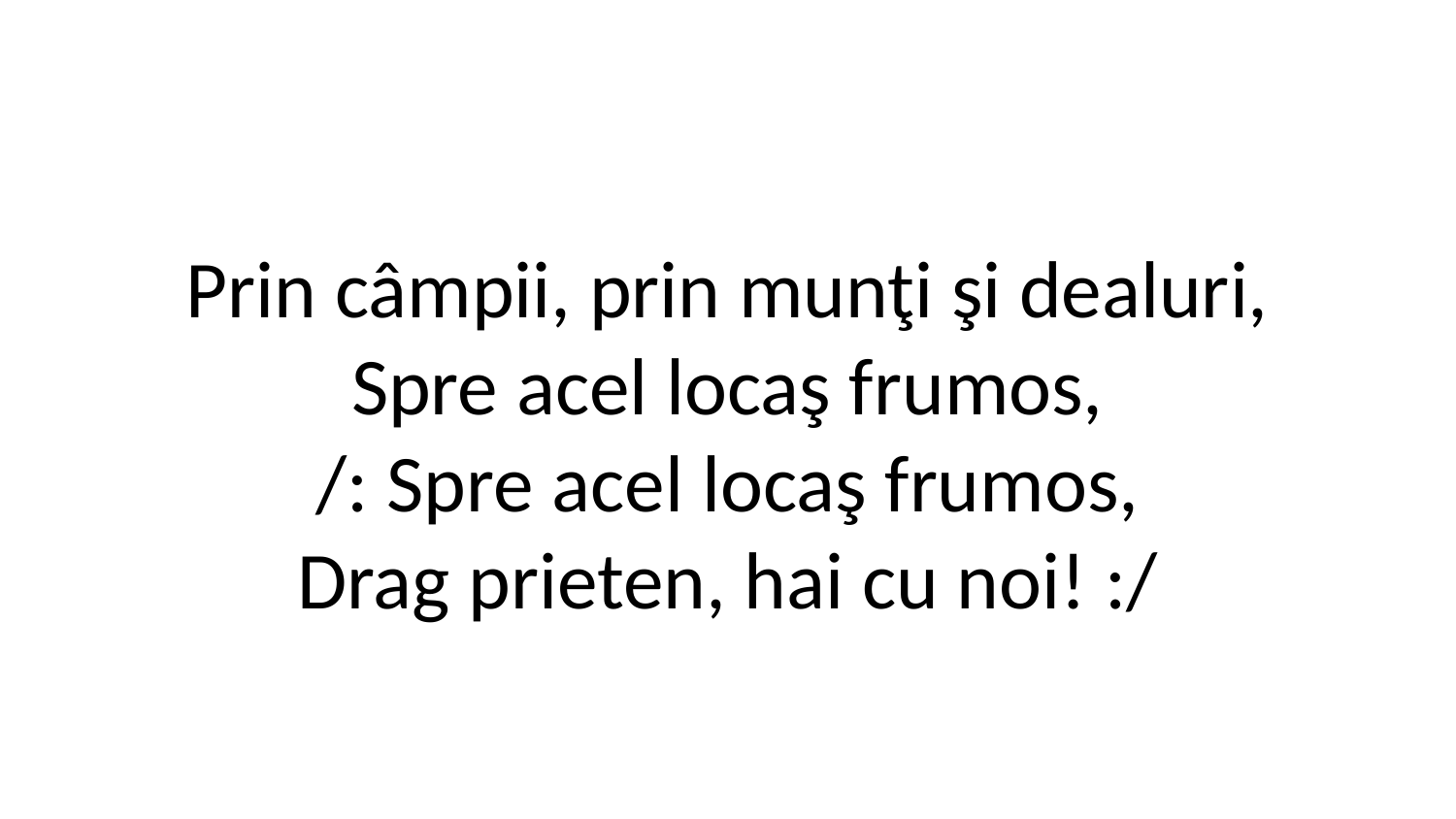

Prin câmpii, prin munţi şi dealuri,
Spre acel locaş frumos,
/: Spre acel locaş frumos,
Drag prieten, hai cu noi! :/